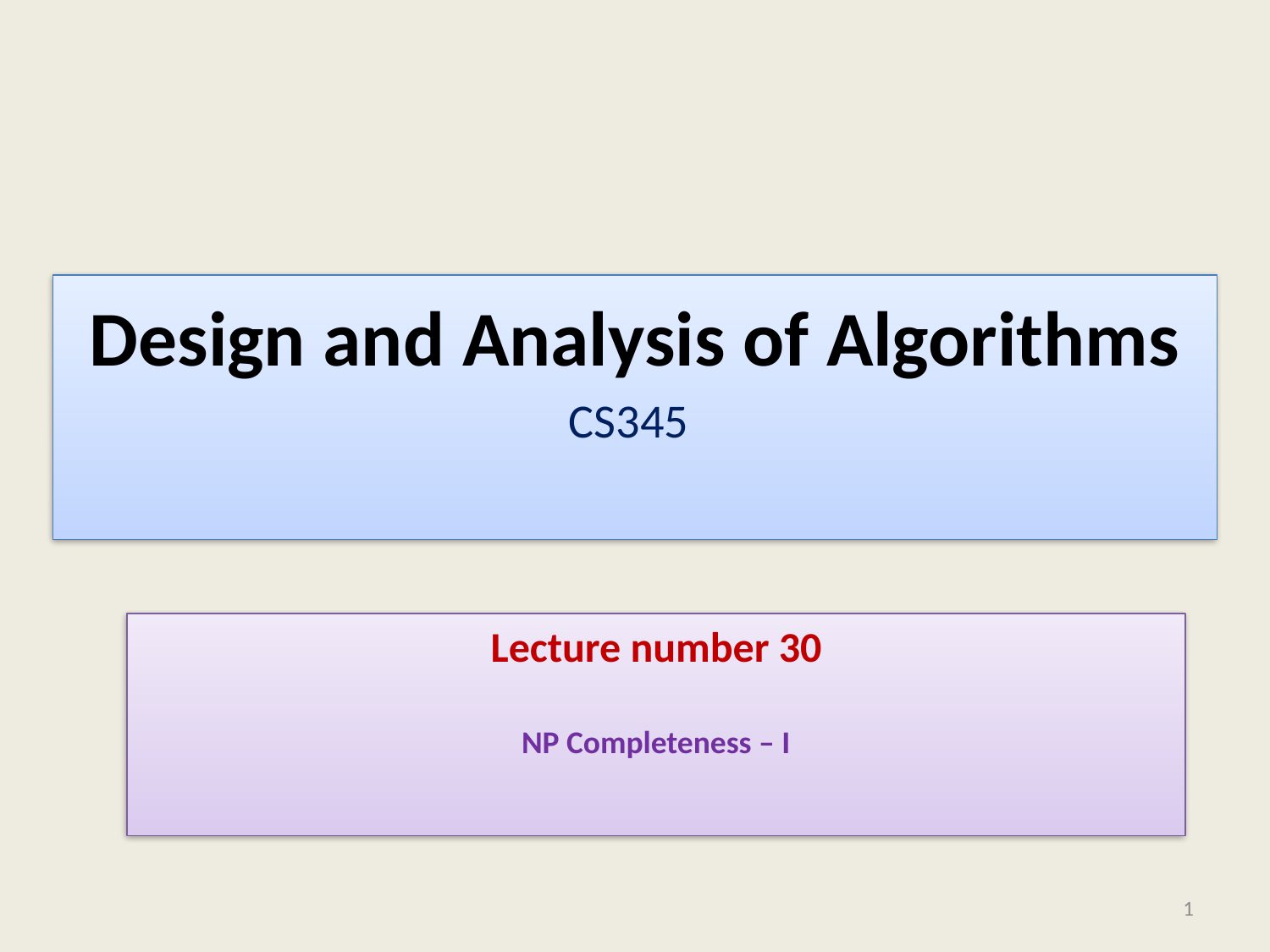

# Design and Analysis of Algorithms CS345
Lecture number 30

NP Completeness – I
1